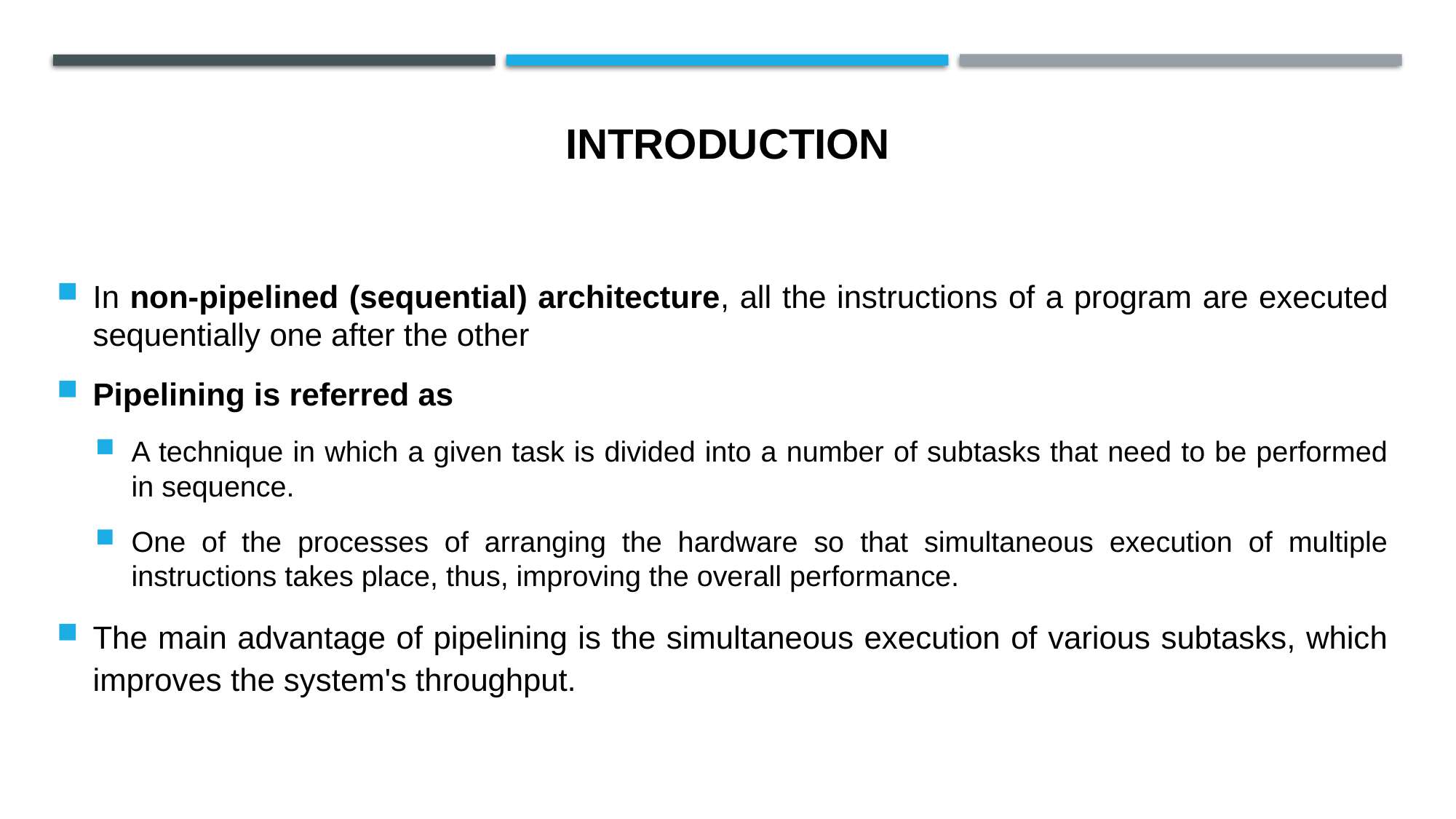

# Introduction
In non-pipelined (sequential) architecture, all the instructions of a program are executed sequentially one after the other
Pipelining is referred as
A technique in which a given task is divided into a number of subtasks that need to be performed in sequence.
One of the processes of arranging the hardware so that simultaneous execution of multiple instructions takes place, thus, improving the overall performance.
The main advantage of pipelining is the simultaneous execution of various subtasks, which improves the system's throughput.